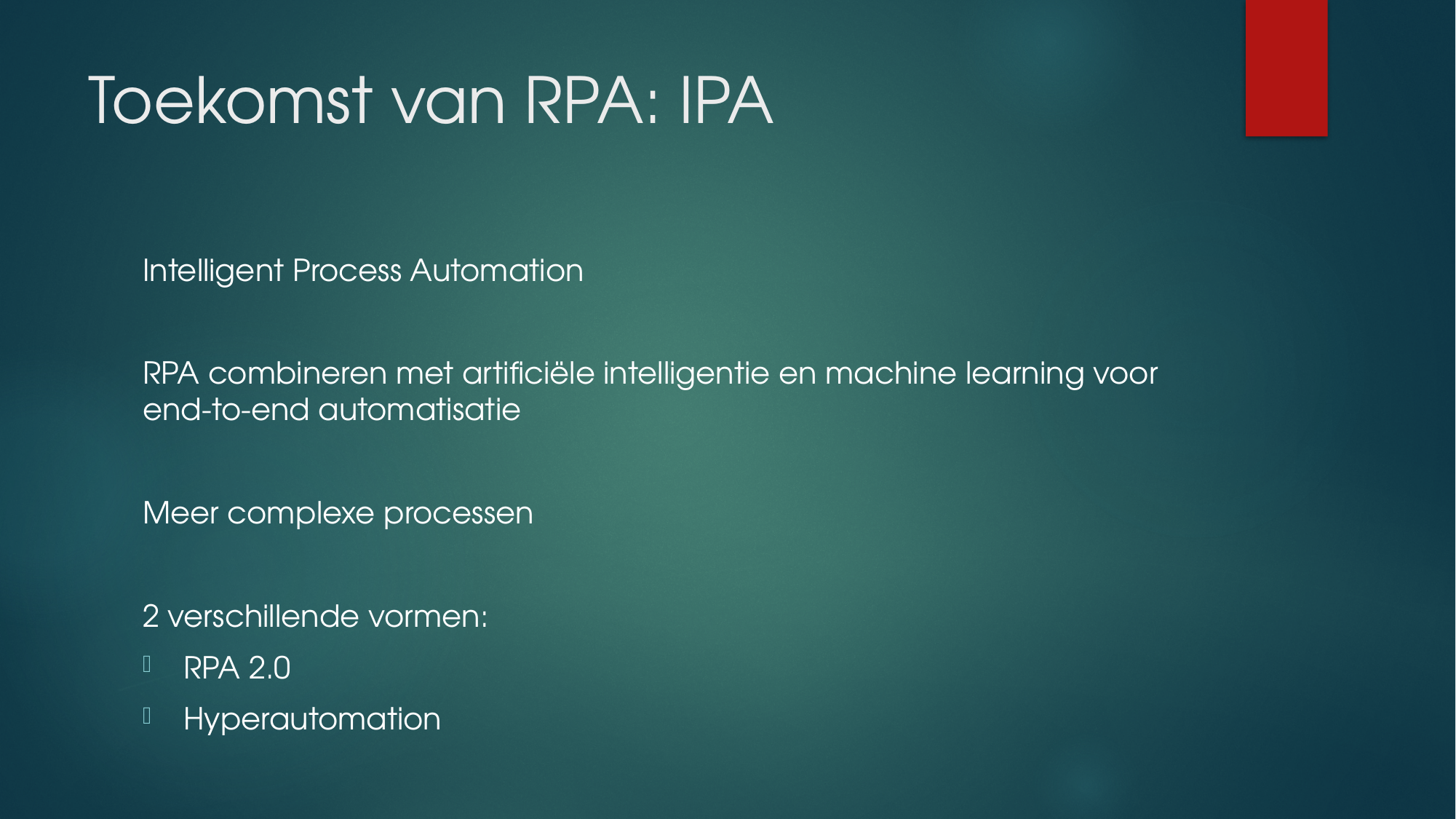

# Toekomst van RPA: IPA
Intelligent Process Automation

RPA combineren met artificiële intelligentie en machine learning voor end-to-end automatisatie

Meer complexe processen

2 verschillende vormen:
RPA 2.0
Hyperautomation